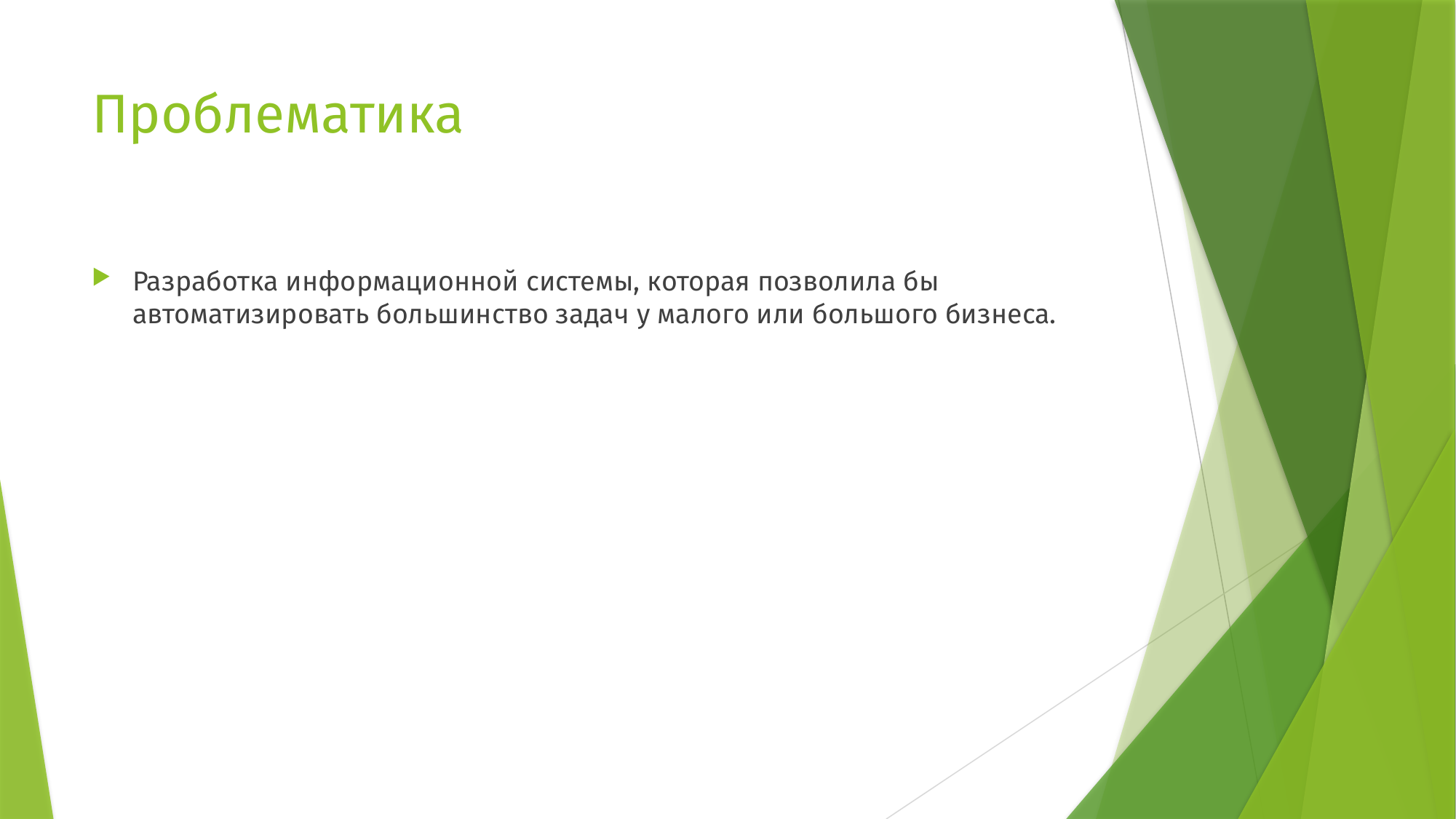

# Проблематика
Разработка информационной системы, которая позволила бы автоматизировать большинство задач у малого или большого бизнеса.